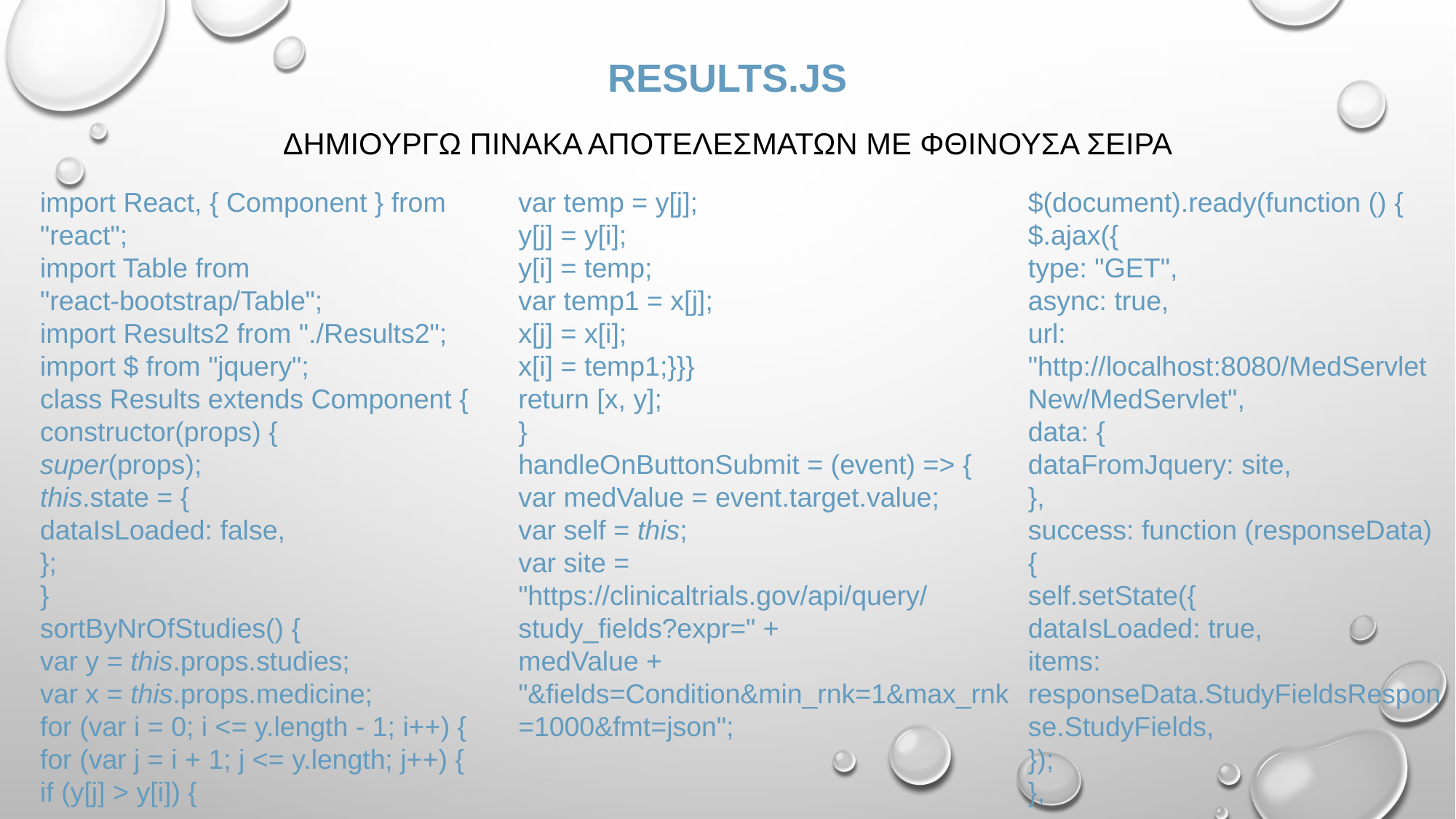

# Results.js
Δημιουργω πινακα αποτελεσματων με φθινουσα σειρα
$(document).ready(function () {
$.ajax({
type: "GET",
async: true,
url: "http://localhost:8080/MedServletNew/MedServlet",
data: {
dataFromJquery: site,
},
success: function (responseData) {
self.setState({
dataIsLoaded: true,
items: responseData.StudyFieldsResponse.StudyFields,
});
},

import React, { Component } from "react";
import Table from "react-bootstrap/Table";
import Results2 from "./Results2";
import $ from "jquery";
class Results extends Component {
constructor(props) {
super(props);
this.state = {
dataIsLoaded: false,
};
}
sortByNrOfStudies() {
var y = this.props.studies;
var x = this.props.medicine;
for (var i = 0; i <= y.length - 1; i++) {
for (var j = i + 1; j <= y.length; j++) {
if (y[j] > y[i]) {

var temp = y[j];
y[j] = y[i];
y[i] = temp;
var temp1 = x[j];
x[j] = x[i];
x[i] = temp1;}}}
return [x, y];
}
handleOnButtonSubmit = (event) => {
var medValue = event.target.value;
var self = this;
var site =
"https://clinicaltrials.gov/api/query/study_fields?expr=" +
medValue +
"&fields=Condition&min_rnk=1&max_rnk=1000&fmt=json";